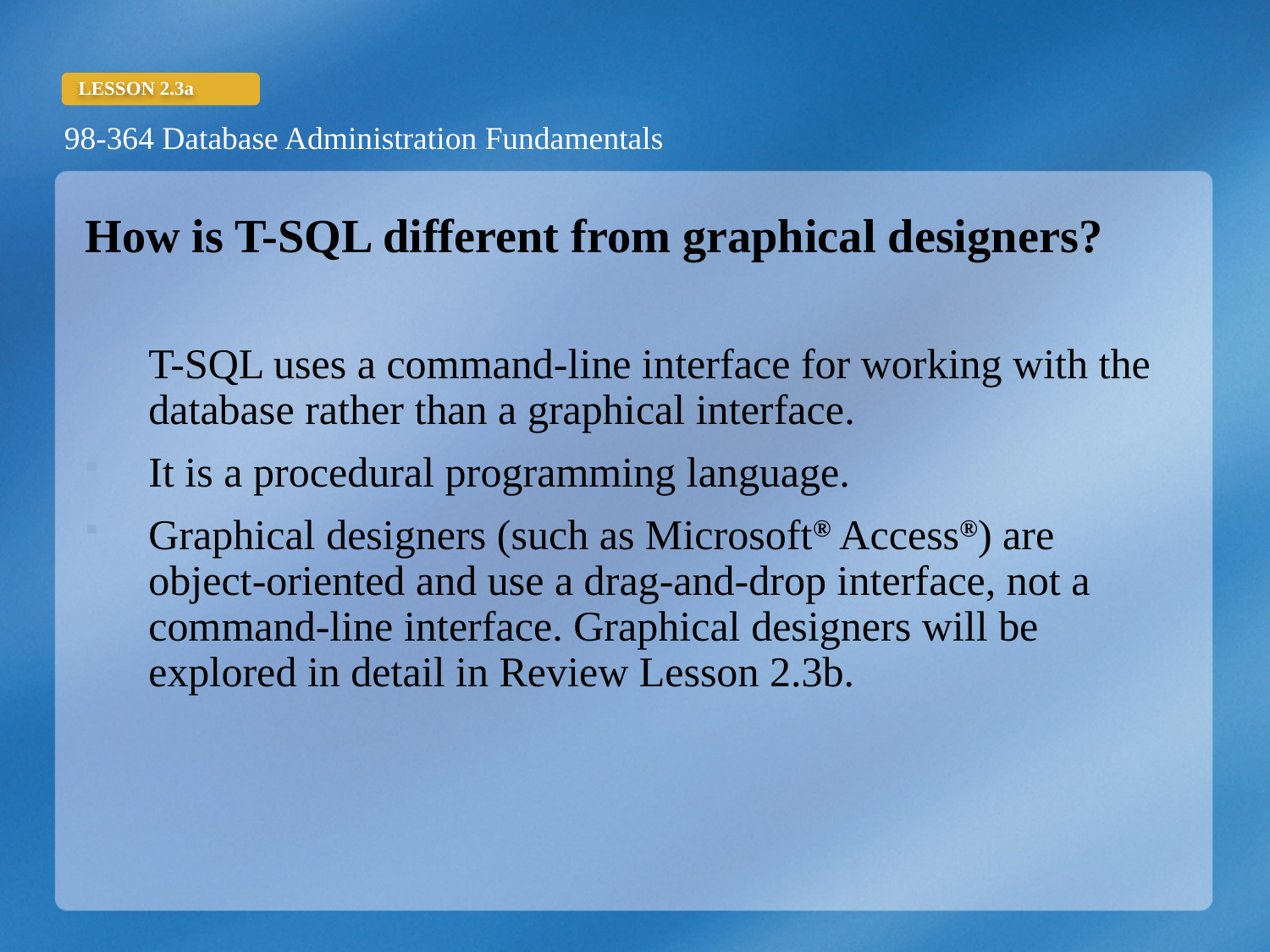

How is T-SQL different from graphical designers?

T-SQL uses a command-line interface for working with the database rather than a graphical interface.
It is a procedural programming language.
Graphical designers (such as Microsoft® Access®) are object-oriented and use a drag-and-drop interface, not a command-line interface. Graphical designers will be explored in detail in Review Lesson 2.3b.